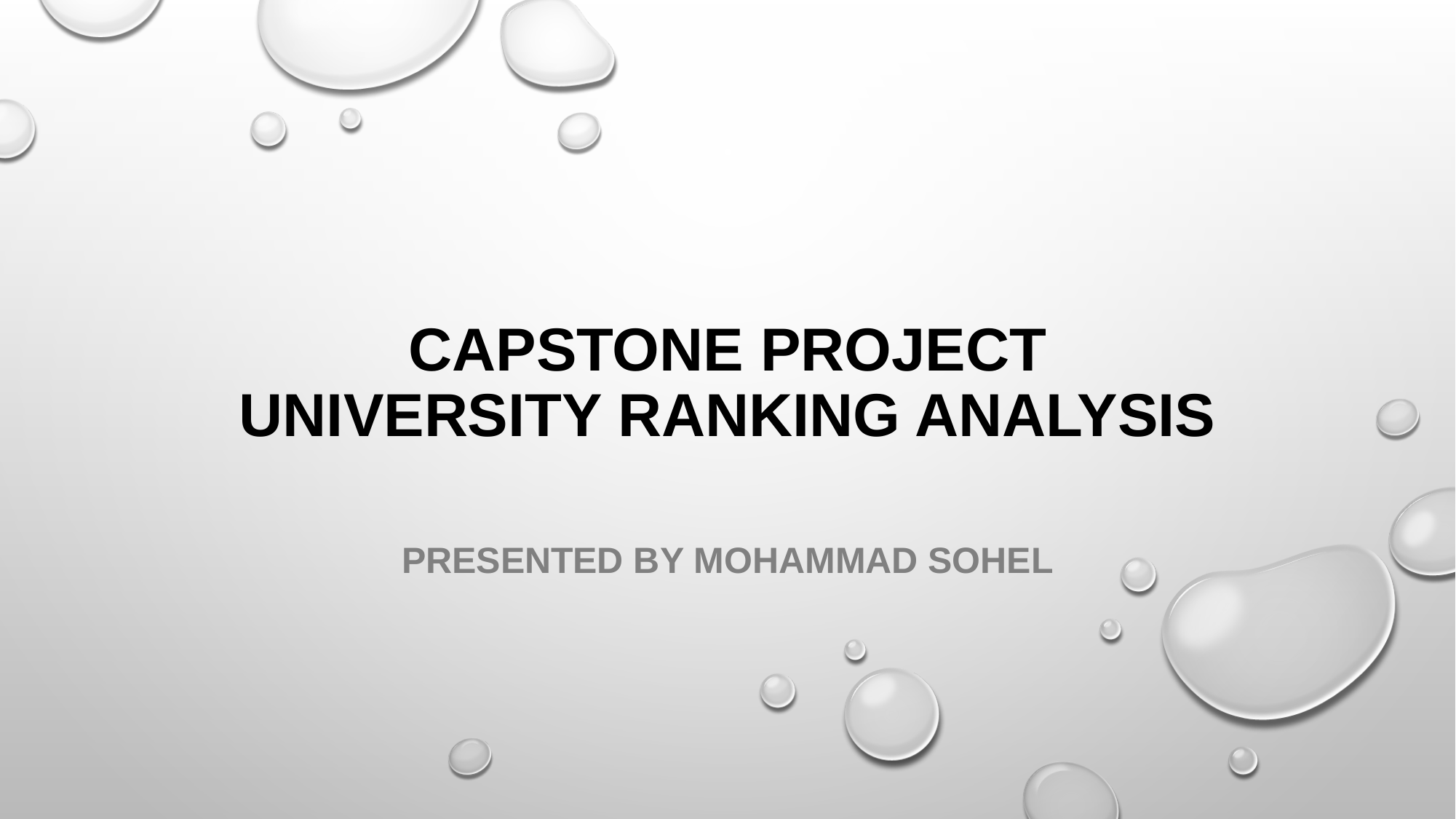

# Capstone Project University Ranking Analysis

Presented by Mohammad Sohel